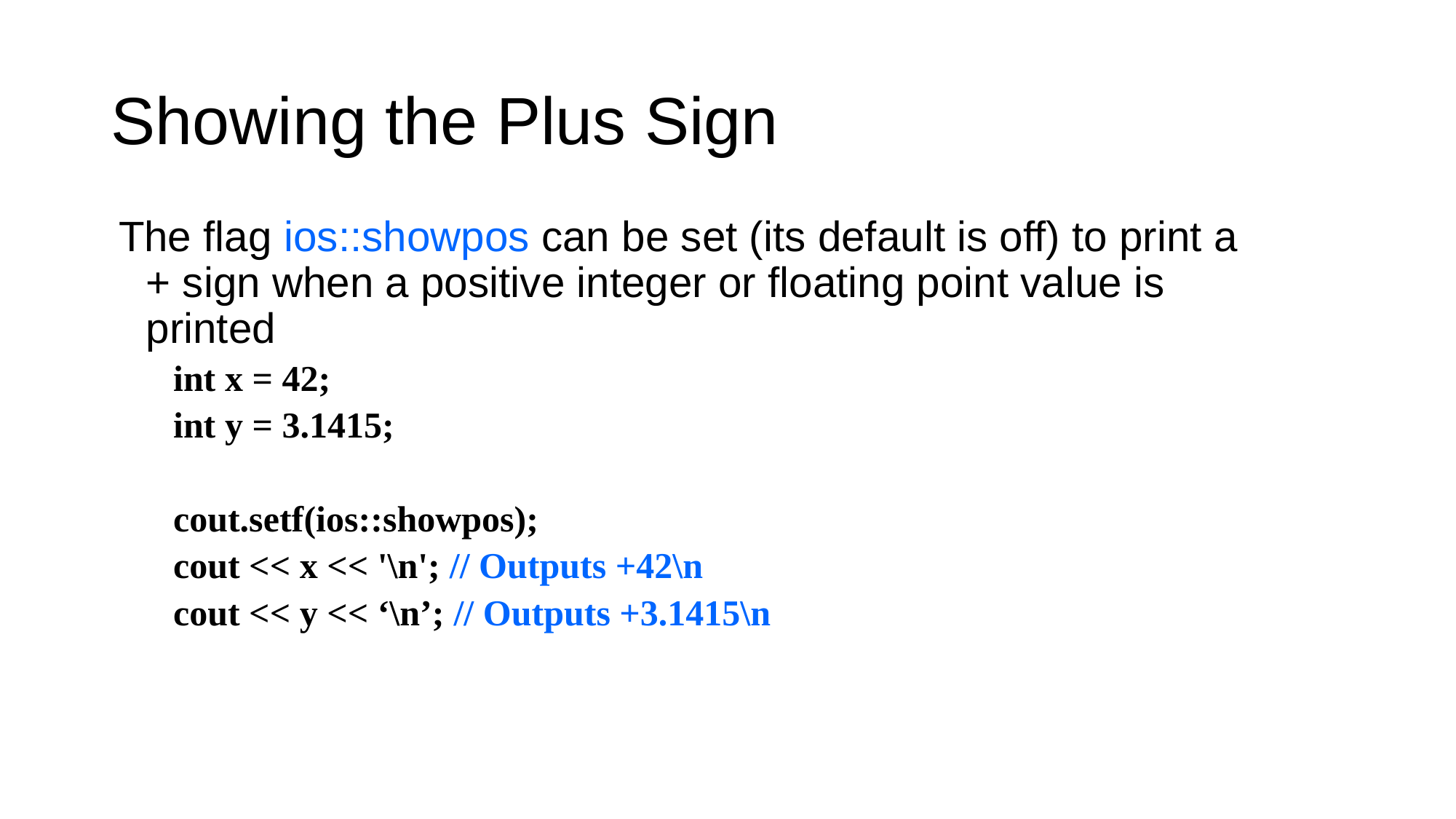

# Showing the Plus Sign
The flag ios::showpos can be set (its default is off) to print a + sign when a positive integer or floating point value is printed
int x = 42;
int y = 3.1415;

cout.setf(ios::showpos);
cout << x << '\n'; // Outputs +42\n
cout << y << ‘\n’; // Outputs +3.1415\n